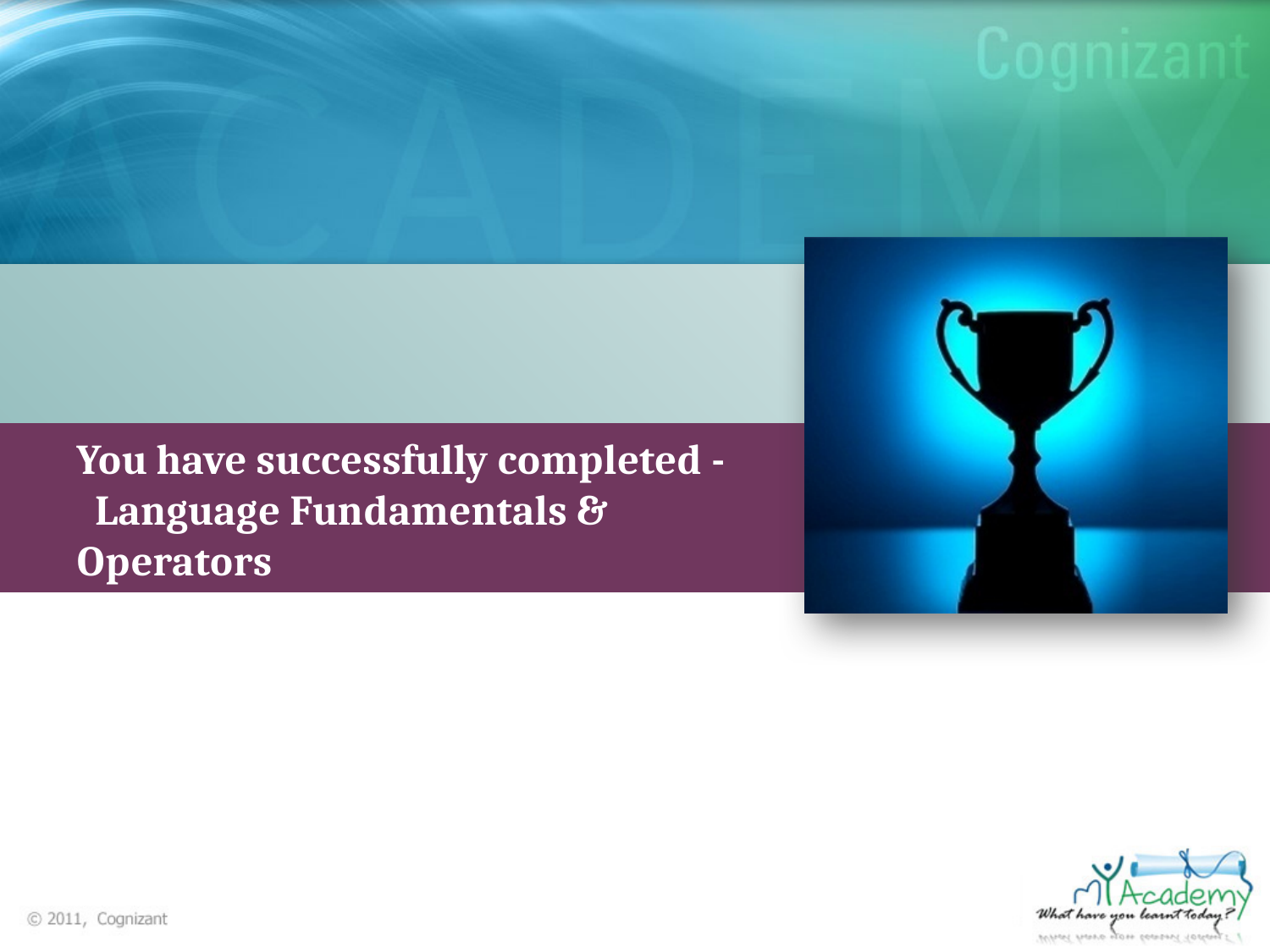

You have successfully completed -
  Language Fundamentals & Operators